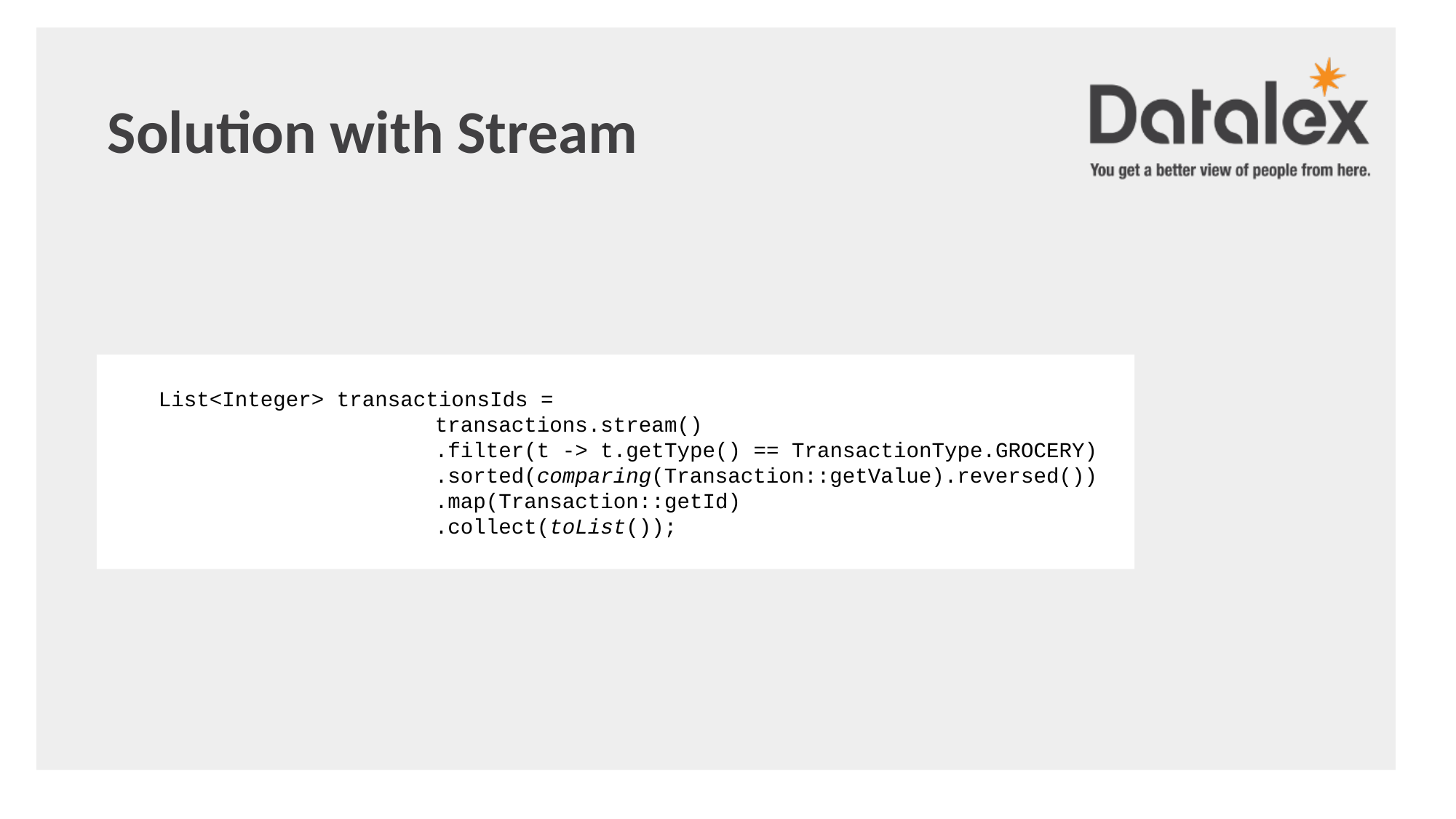

Solution with Stream

    List<Integer> transactionsIds =
                		transactions.stream()
                		.filter(t -> t.getType() == TransactionType.GROCERY)
                		.sorted(comparing(Transaction::getValue).reversed())
                		.map(Transaction::getId)
                		.collect(toList());